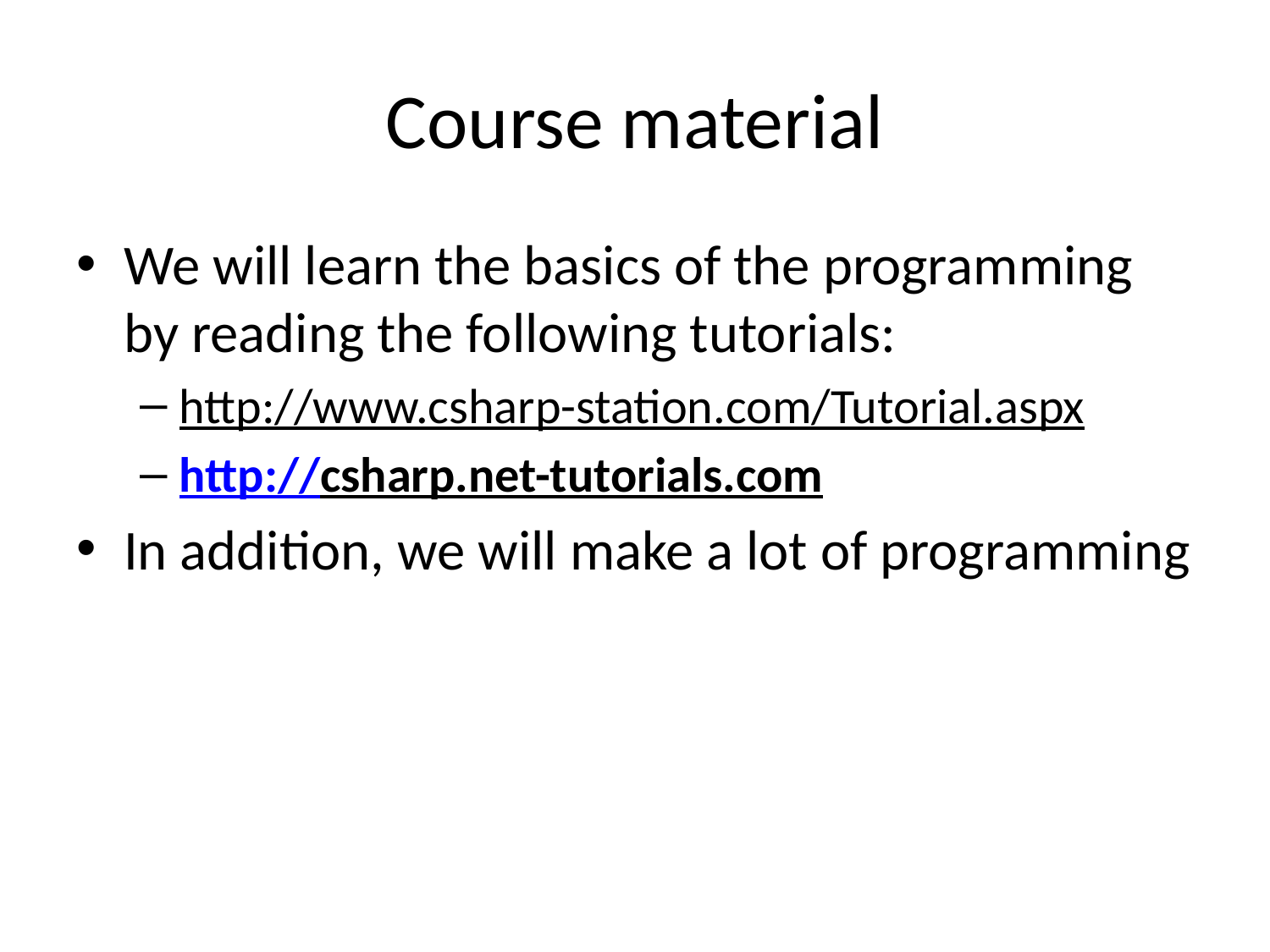

# Course material
We will learn the basics of the programming by reading the following tutorials:
http://www.csharp-station.com/Tutorial.aspx
http://csharp.net-tutorials.com
In addition, we will make a lot of programming